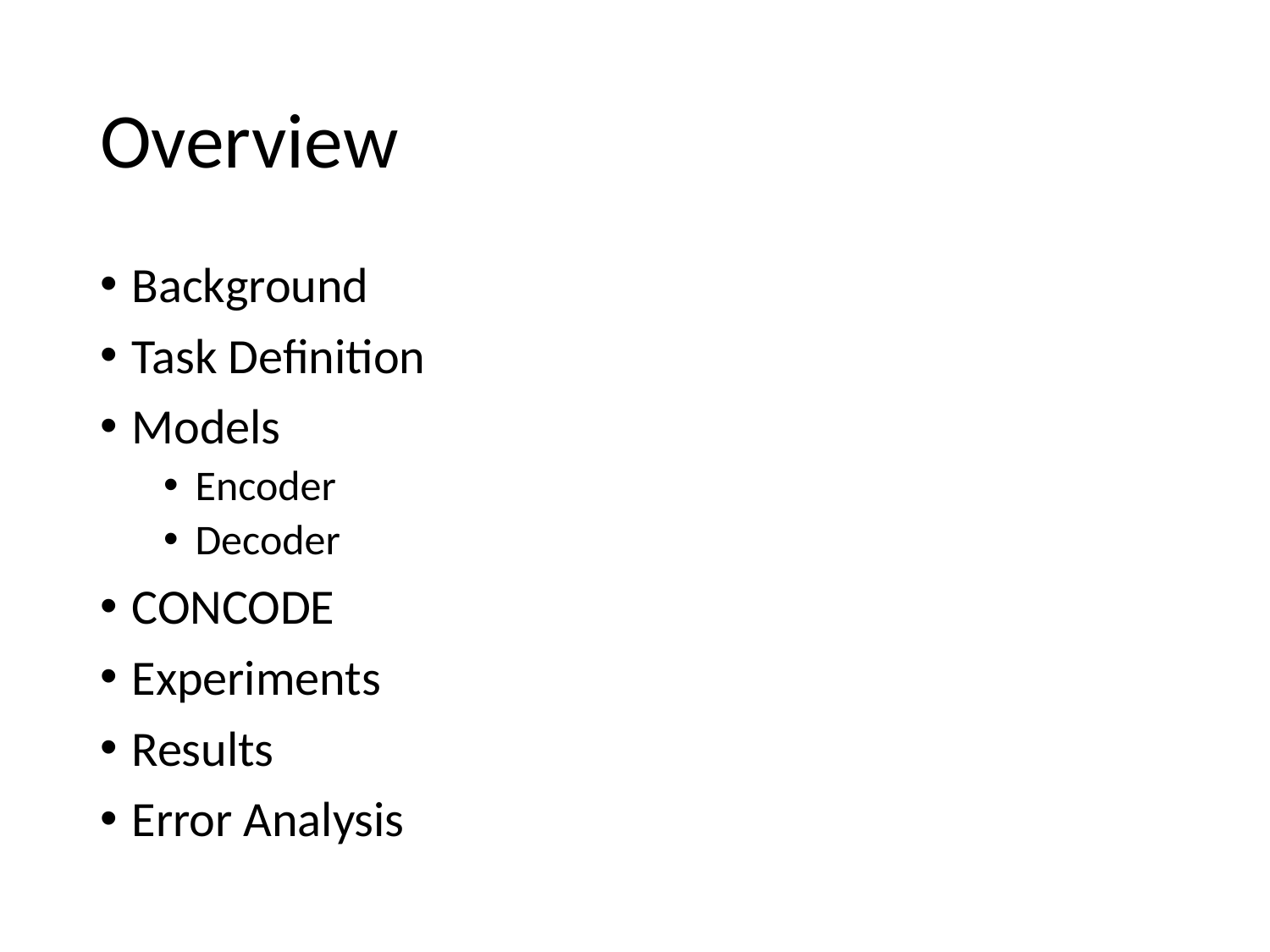

# Overview
Background
Task Definition
Models
Encoder
Decoder
CONCODE
Experiments
Results
Error Analysis